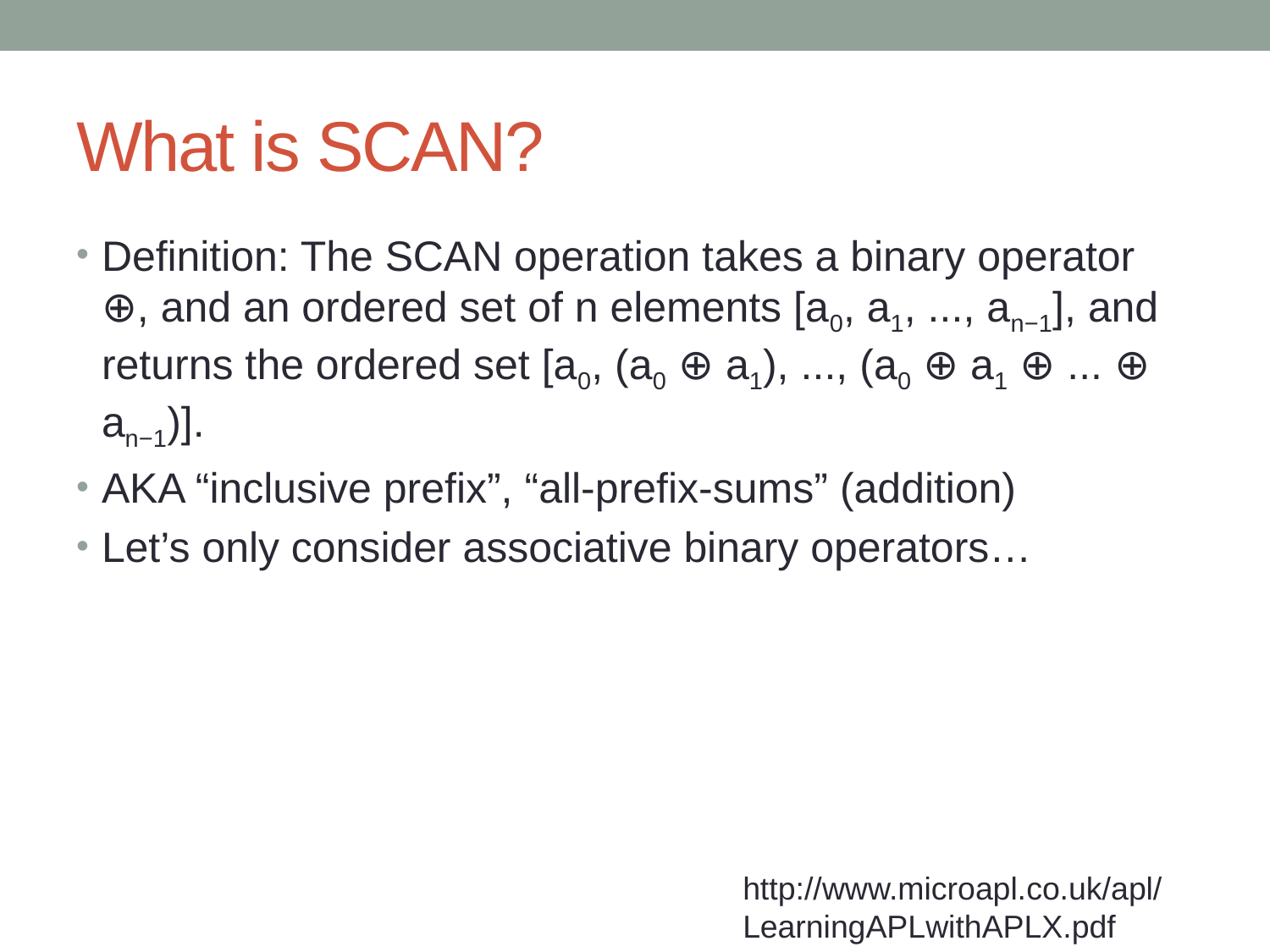

# What is SCAN?
Definition: The SCAN operation takes a binary operator ⊕, and an ordered set of n elements [a0, a1, ..., an−1], and returns the ordered set [a0, (a0 ⊕ a1), ..., (a0 ⊕ a1 ⊕ ... ⊕ an−1)].
AKA “inclusive prefix”, “all-prefix-sums” (addition)
Let’s only consider associative binary operators…

http://www.microapl.co.uk/apl/LearningAPLwithAPLX.pdf